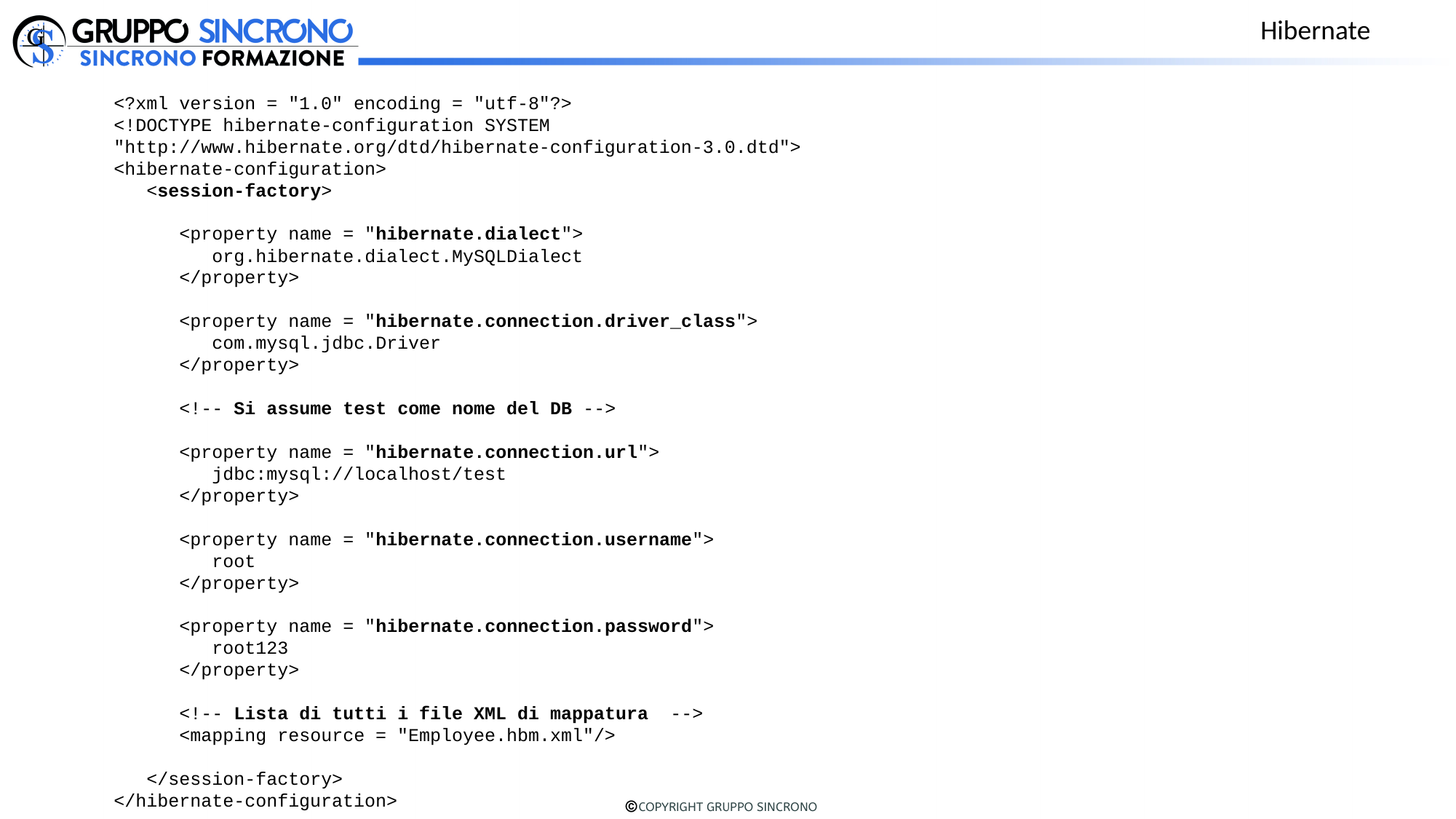

Hibernate
<?xml version = "1.0" encoding = "utf-8"?>
<!DOCTYPE hibernate-configuration SYSTEM
"http://www.hibernate.org/dtd/hibernate-configuration-3.0.dtd">
<hibernate-configuration>
   <session-factory>

      <property name = "hibernate.dialect">
         org.hibernate.dialect.MySQLDialect
      </property>

      <property name = "hibernate.connection.driver_class">
         com.mysql.jdbc.Driver
      </property>

      <!-- Si assume test come nome del DB -->

      <property name = "hibernate.connection.url">
         jdbc:mysql://localhost/test
      </property>

      <property name = "hibernate.connection.username">
         root
      </property>

      <property name = "hibernate.connection.password">
         root123
      </property>

      <!-- Lista di tutti i file XML di mappatura  -->
      <mapping resource = "Employee.hbm.xml"/>

   </session-factory>
</hibernate-configuration>